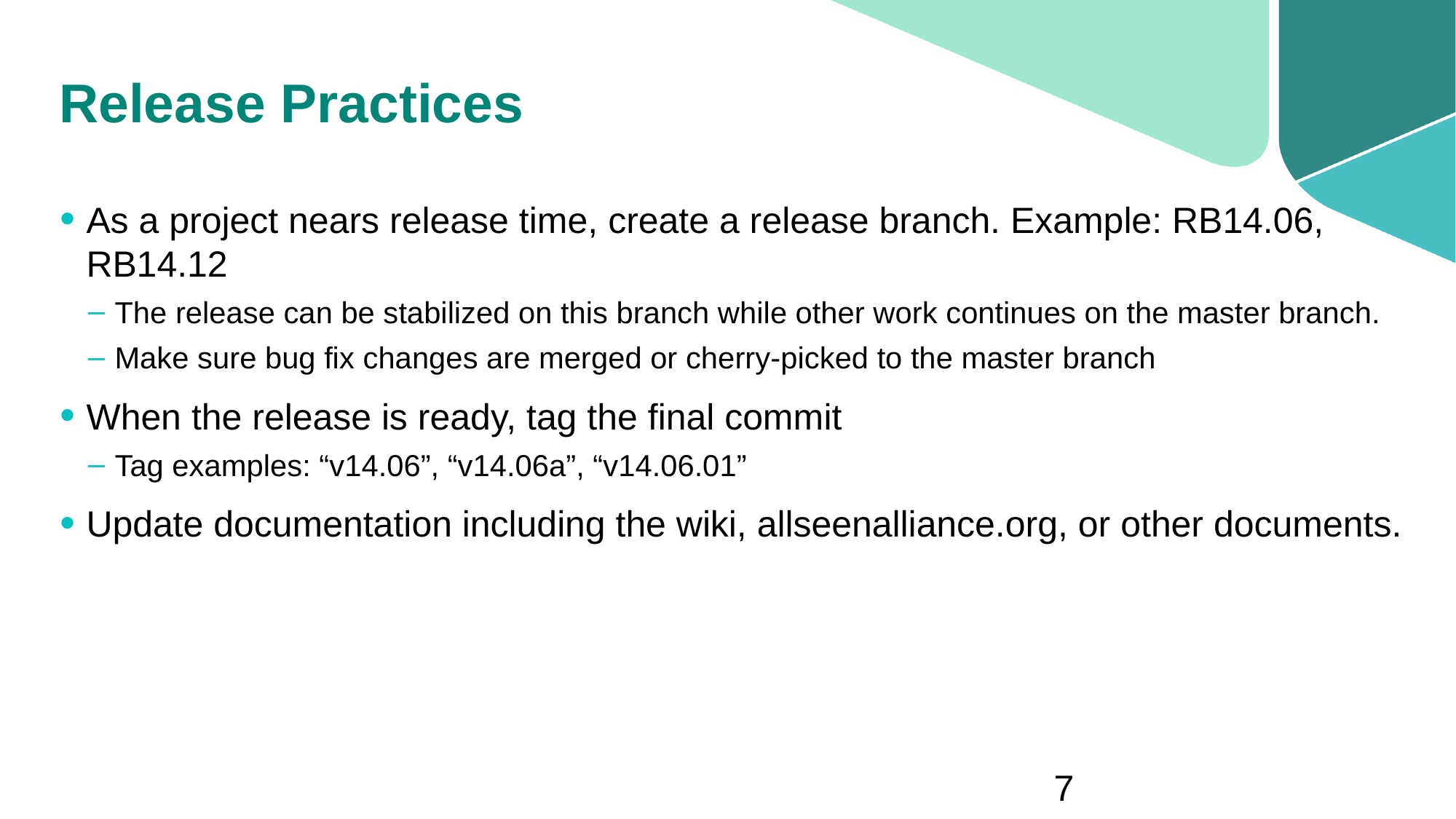

# Release Practices
As a project nears release time, create a release branch. Example: RB14.06, RB14.12
The release can be stabilized on this branch while other work continues on the master branch.
Make sure bug fix changes are merged or cherry-picked to the master branch
When the release is ready, tag the final commit
Tag examples: “v14.06”, “v14.06a”, “v14.06.01”
Update documentation including the wiki, allseenalliance.org, or other documents.

7